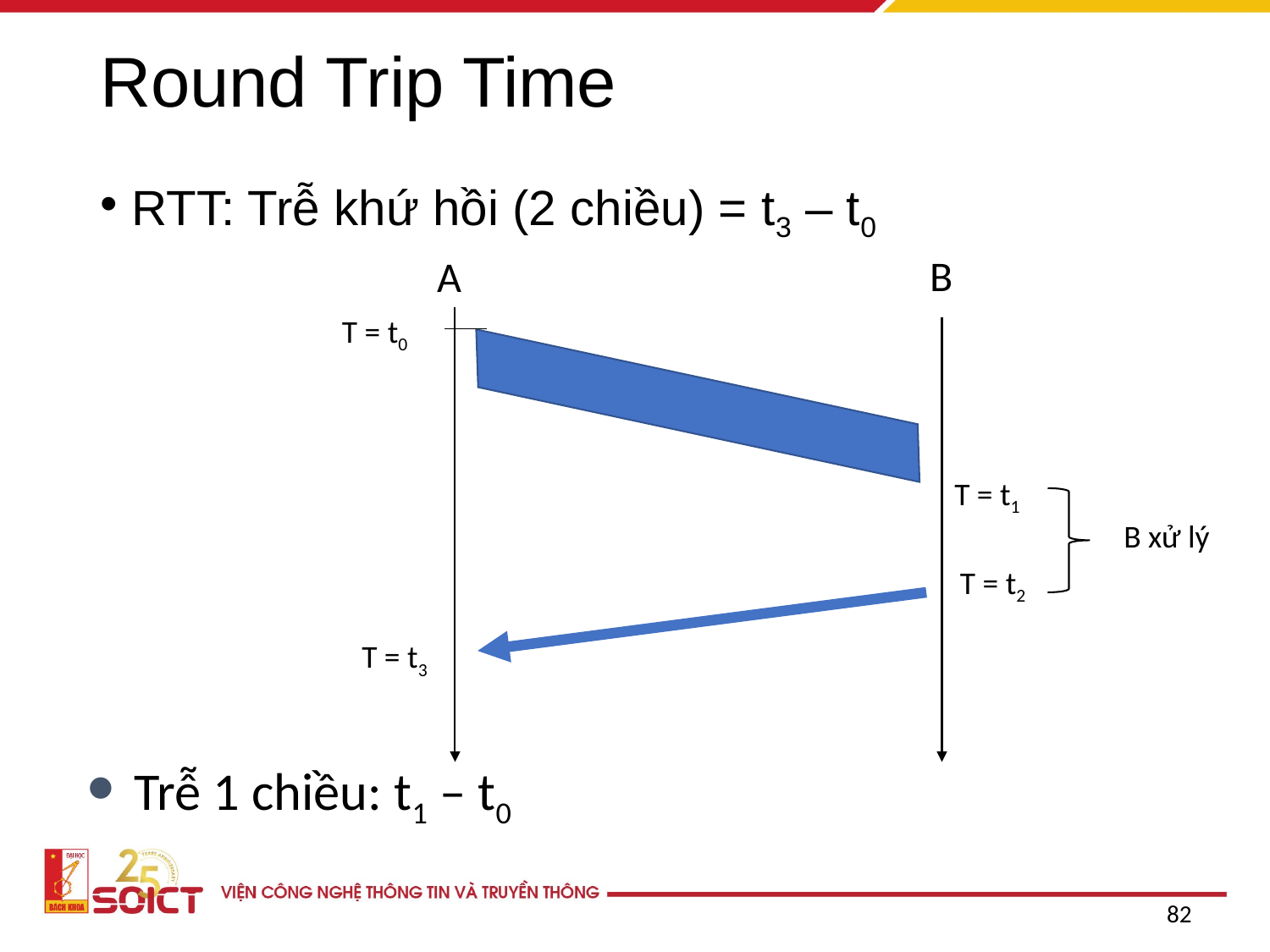

# Round Trip Time
RTT: Trễ khứ hồi (2 chiều) = t3 – t0
B
A
T = t0

T = t1

B xử lý
T = t2
T = t3
Trễ 1 chiều: t1 – t0
82